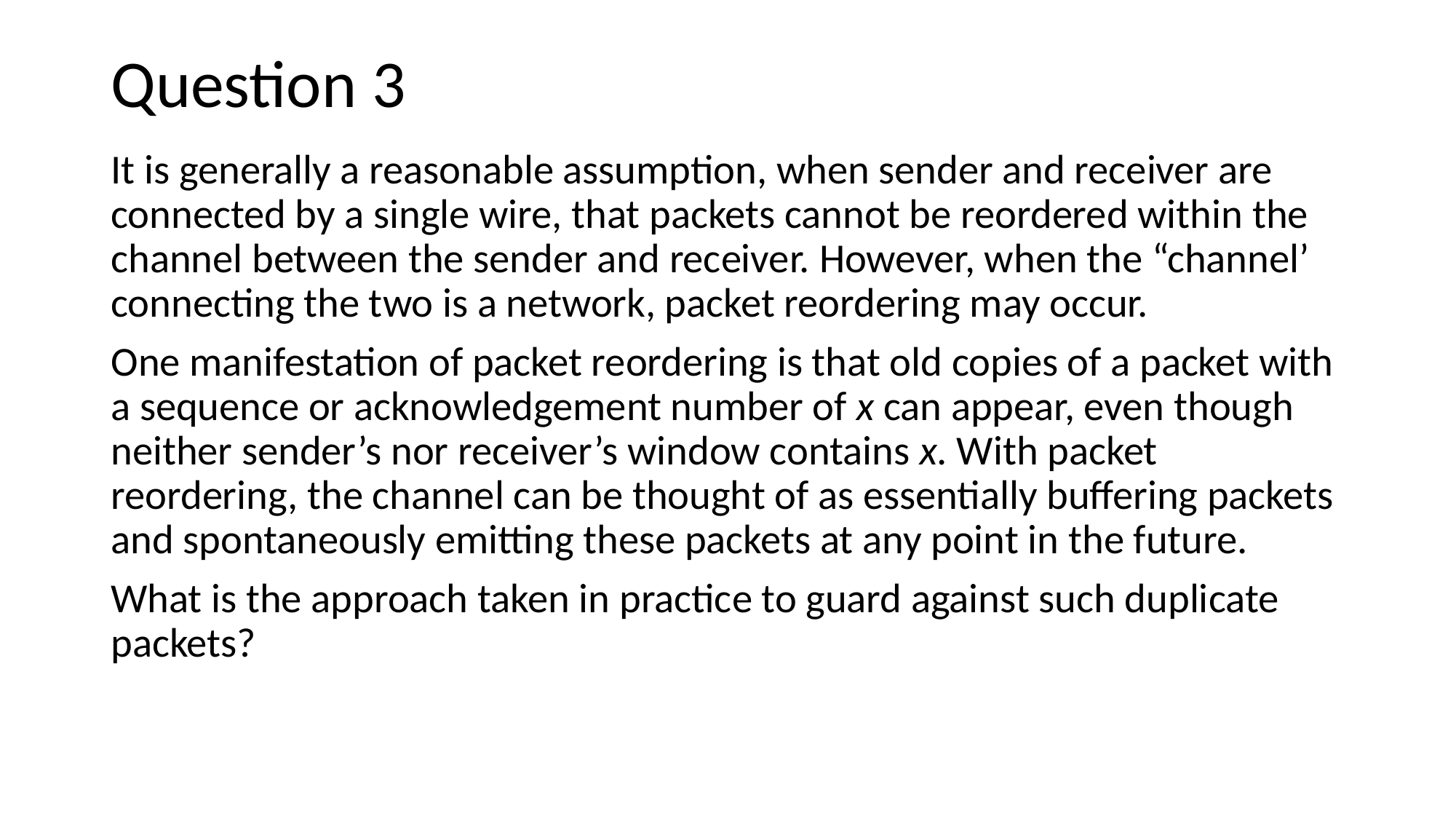

# Question 3
It is generally a reasonable assumption, when sender and receiver are connected by a single wire, that packets cannot be reordered within the channel between the sender and receiver. However, when the “channel’ connecting the two is a network, packet reordering may occur.
One manifestation of packet reordering is that old copies of a packet with a sequence or acknowledgement number of x can appear, even though neither sender’s nor receiver’s window contains x. With packet reordering, the channel can be thought of as essentially buffering packets and spontaneously emitting these packets at any point in the future.
What is the approach taken in practice to guard against such duplicate packets?